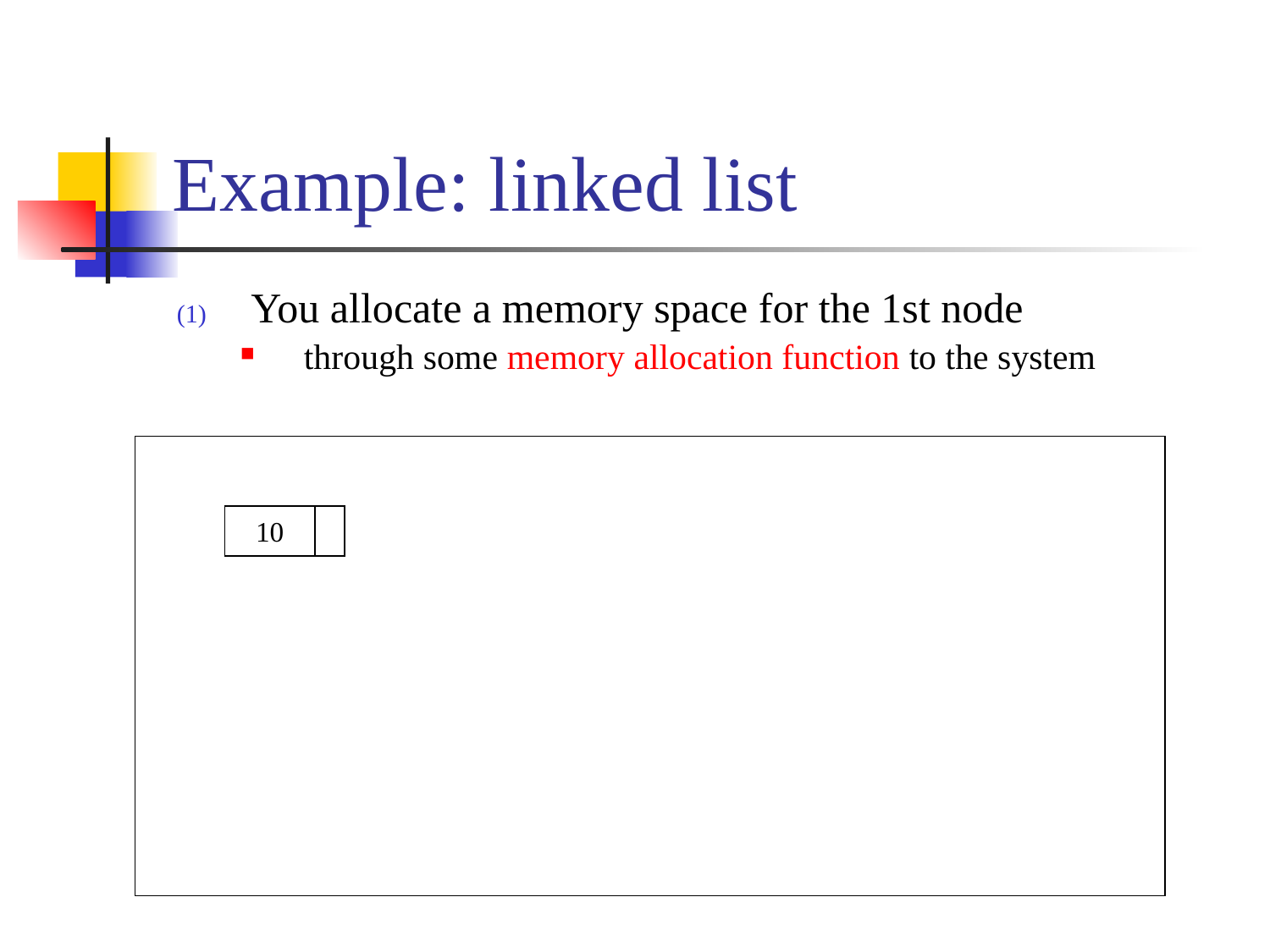

# Example: linked list
You allocate a memory space for the 1st node
through some memory allocation function to the system

10